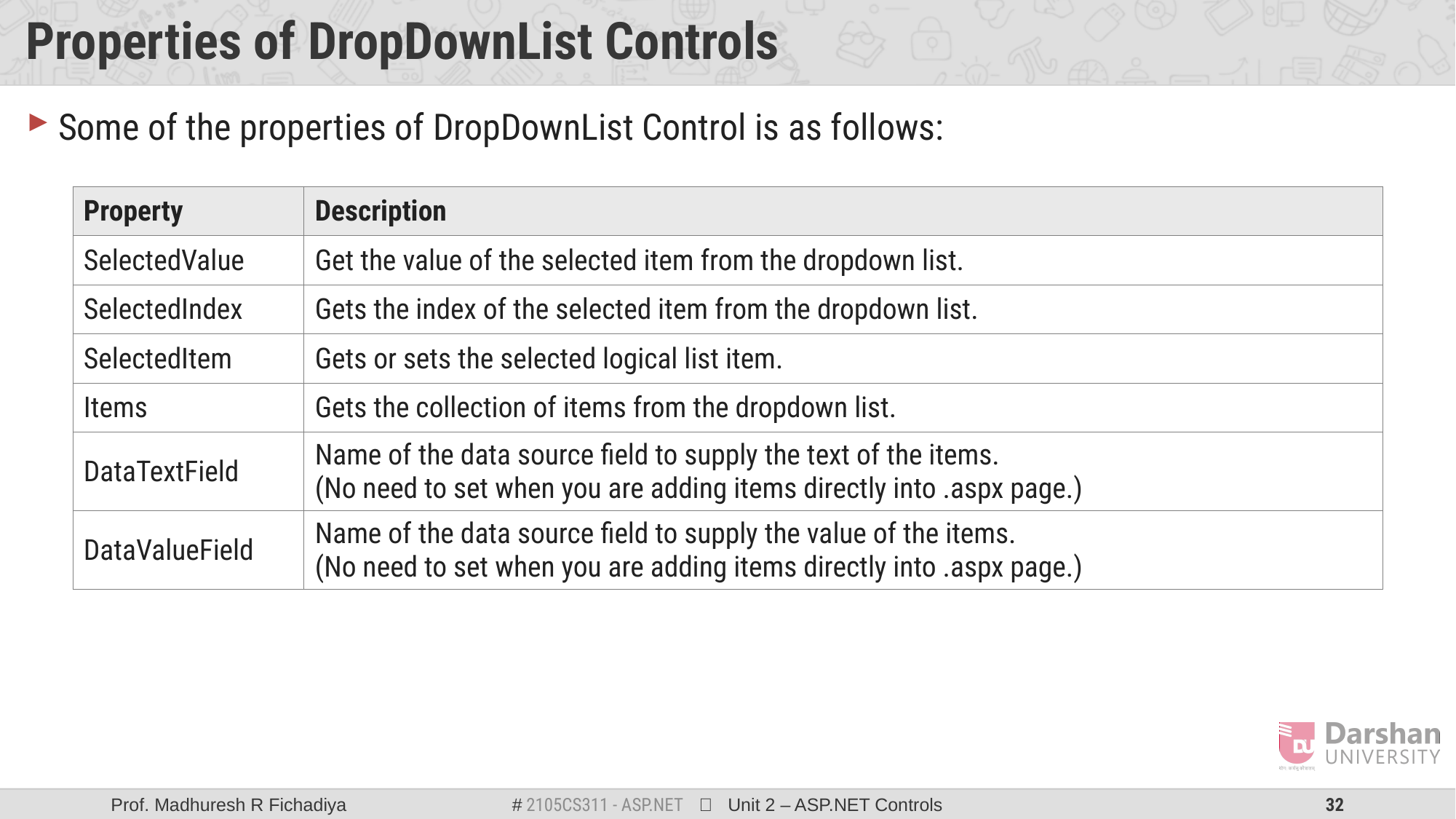

# Properties of DropDownList Controls
Some of the properties of DropDownList Control is as follows:
| Property | Description |
| --- | --- |
| SelectedValue | Get the value of the selected item from the dropdown list. |
| SelectedIndex | Gets the index of the selected item from the dropdown list. |
| SelectedItem | Gets or sets the selected logical list item. |
| Items | Gets the collection of items from the dropdown list. |
| DataTextField | Name of the data source field to supply the text of the items.  (No need to set when you are adding items directly into .aspx page.) |
| DataValueField | Name of the data source field to supply the value of the items.  (No need to set when you are adding items directly into .aspx page.) |